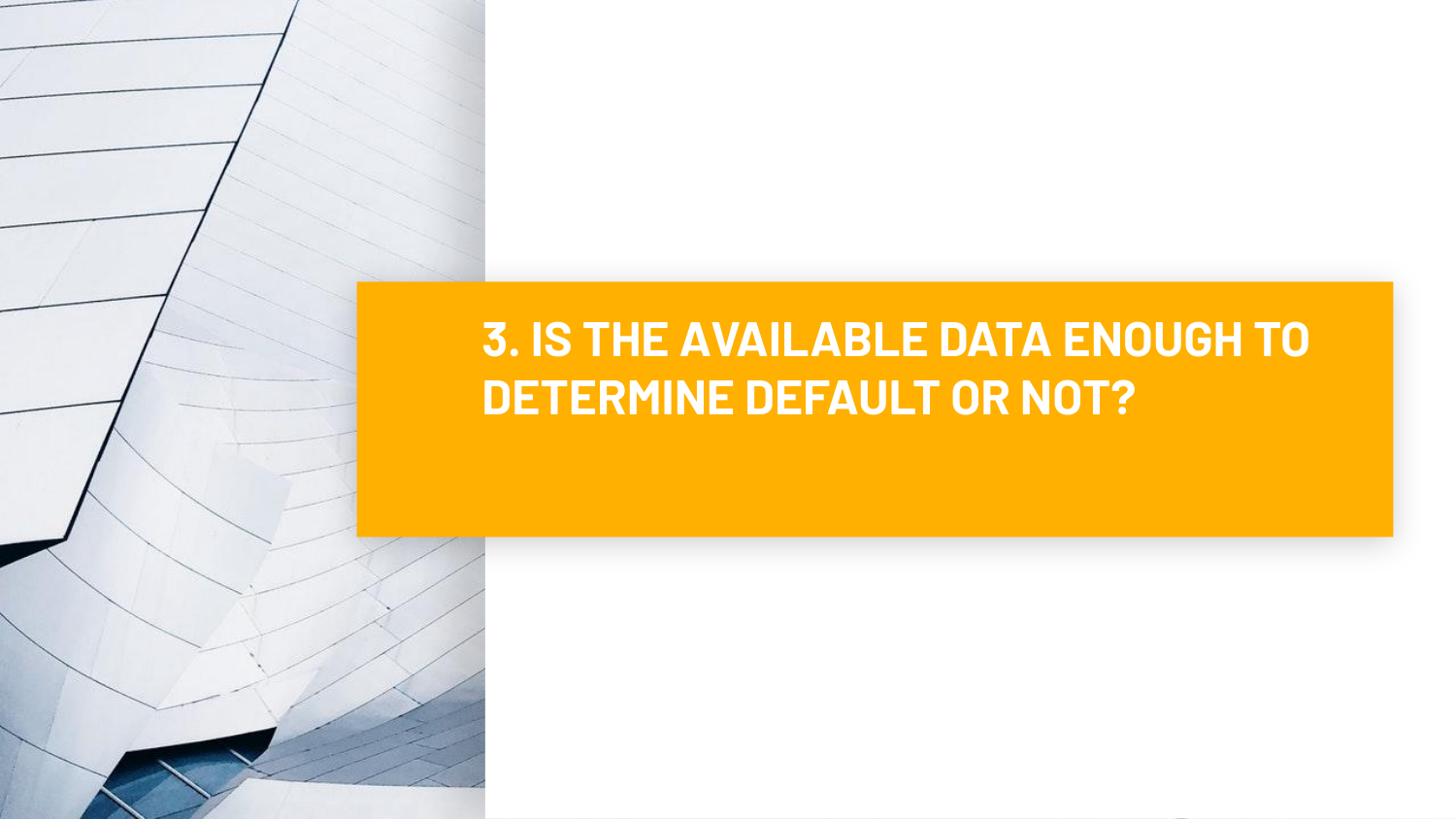

# 3. IS THE AVAILABLE DATA ENOUGH TO DETERMINE DEFAULT OR NOT?